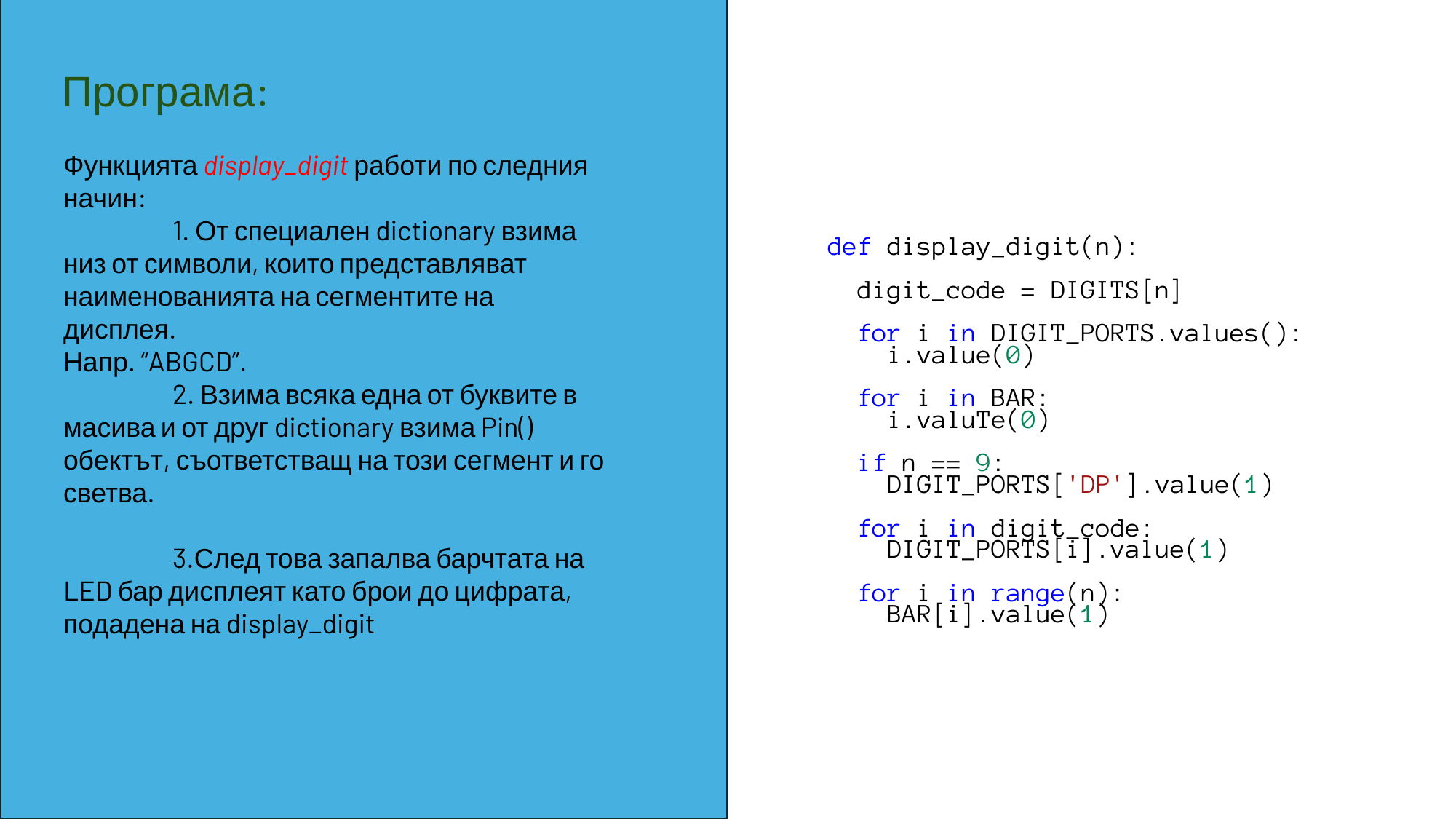

# Програма:
Функцията display_digit работи по следния начин:
	1. От специален dictionary взима низ от символи, които представляват наименованията на сегментите на дисплея.
Напр. “ABGCD”.
	2. Взима всяка една от буквите в масива и от друг dictionary взима Pin() обектът, съответстващ на този сегмент и го светва.

	3.След това запалва барчтата на LED бар дисплеят като брои до цифрата, подадена на display_digit
def display_digit(n):

  digit_code = DIGITS[n]

  for i in DIGIT_PORTS.values():
    i.value(0)

  for i in BAR:
    i.valuТe(0)

  if n == 9:
    DIGIT_PORTS['DP'].value(1)

  for i in digit_code:
    DIGIT_PORTS[i].value(1)

  for i in range(n):
    BAR[i].value(1)